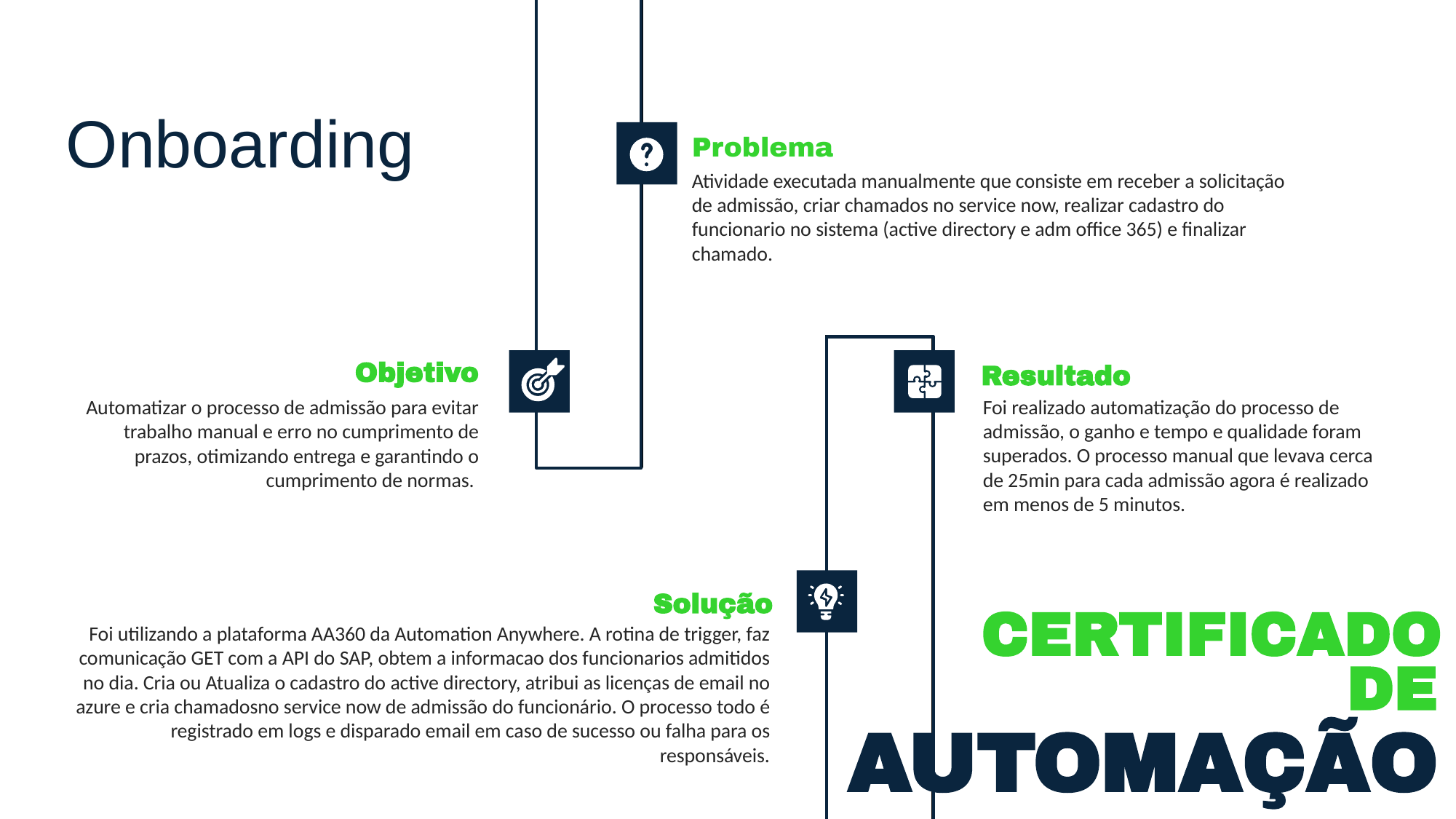

Onboarding
Problema

Atividade executada manualmente que consiste em receber a solicitação de admissão, criar chamados no service now, realizar cadastro do funcionario no sistema (active directory e adm office 365) e finalizar chamado.

Objetivo
Resultado

Foi realizado automatização do processo de admissão, o ganho e tempo e qualidade foram superados. O processo manual que levava cerca de 25min para cada admissão agora é realizado em menos de 5 minutos.
Automatizar o processo de admissão para evitar trabalho manual e erro no cumprimento de prazos, otimizando entrega e garantindo o cumprimento de normas.

Solução

CERTIFICADO

Foi utilizando a plataforma AA360 da Automation Anywhere. A rotina de trigger, faz comunicação GET com a API do SAP, obtem a informacao dos funcionarios admitidos no dia. Cria ou Atualiza o cadastro do active directory, atribui as licenças de email no azure e cria chamadosno service now de admissão do funcionário. O processo todo é registrado em logs e disparado email em caso de sucesso ou falha para os responsáveis.
DE

AUTOMAÇÃO